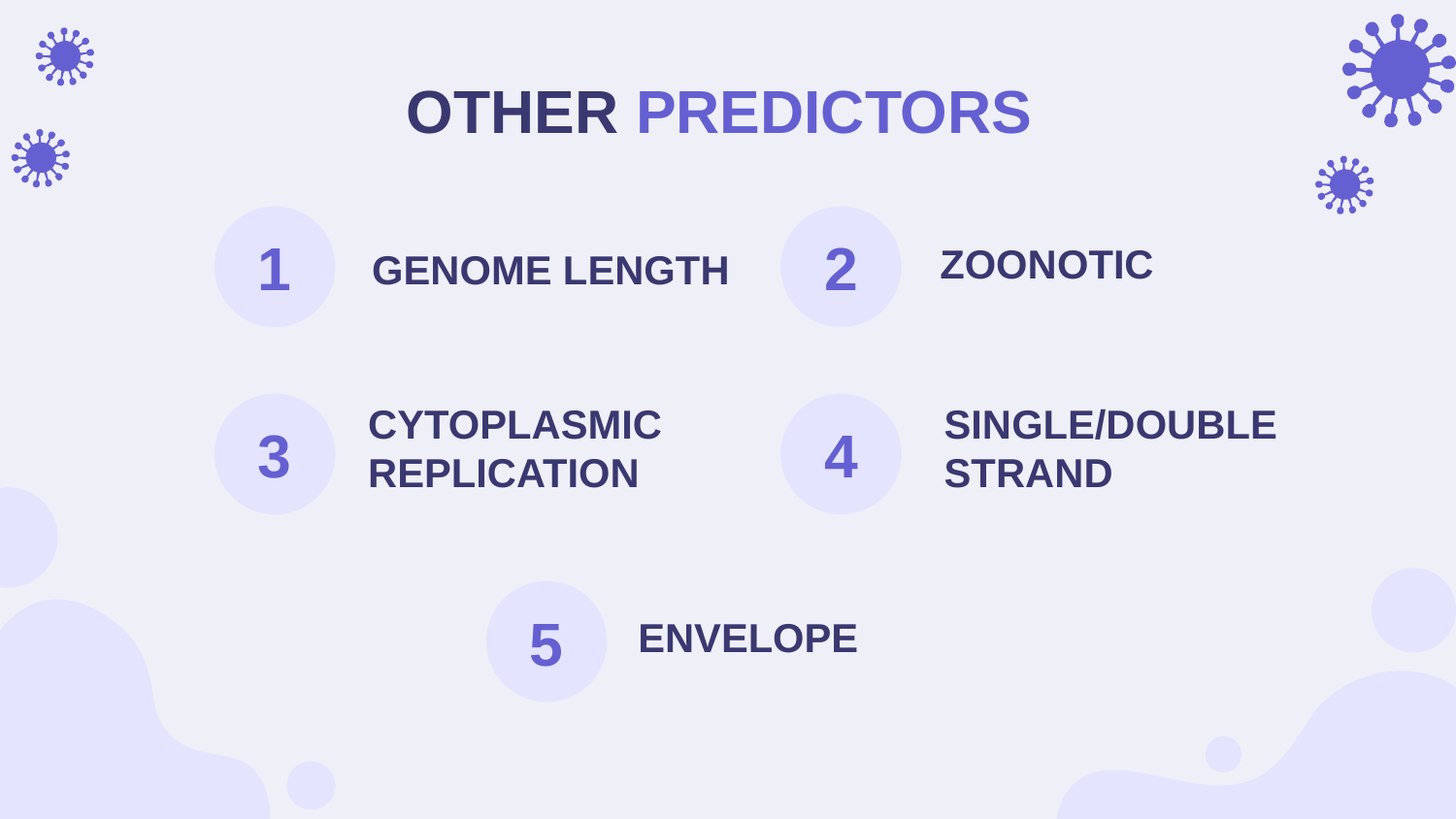

OTHER PREDICTORS
1
2
ZOONOTIC
# GENOME LENGTH
3
4
CYTOPLASMIC REPLICATION
SINGLE/DOUBLE STRAND
5
ENVELOPE